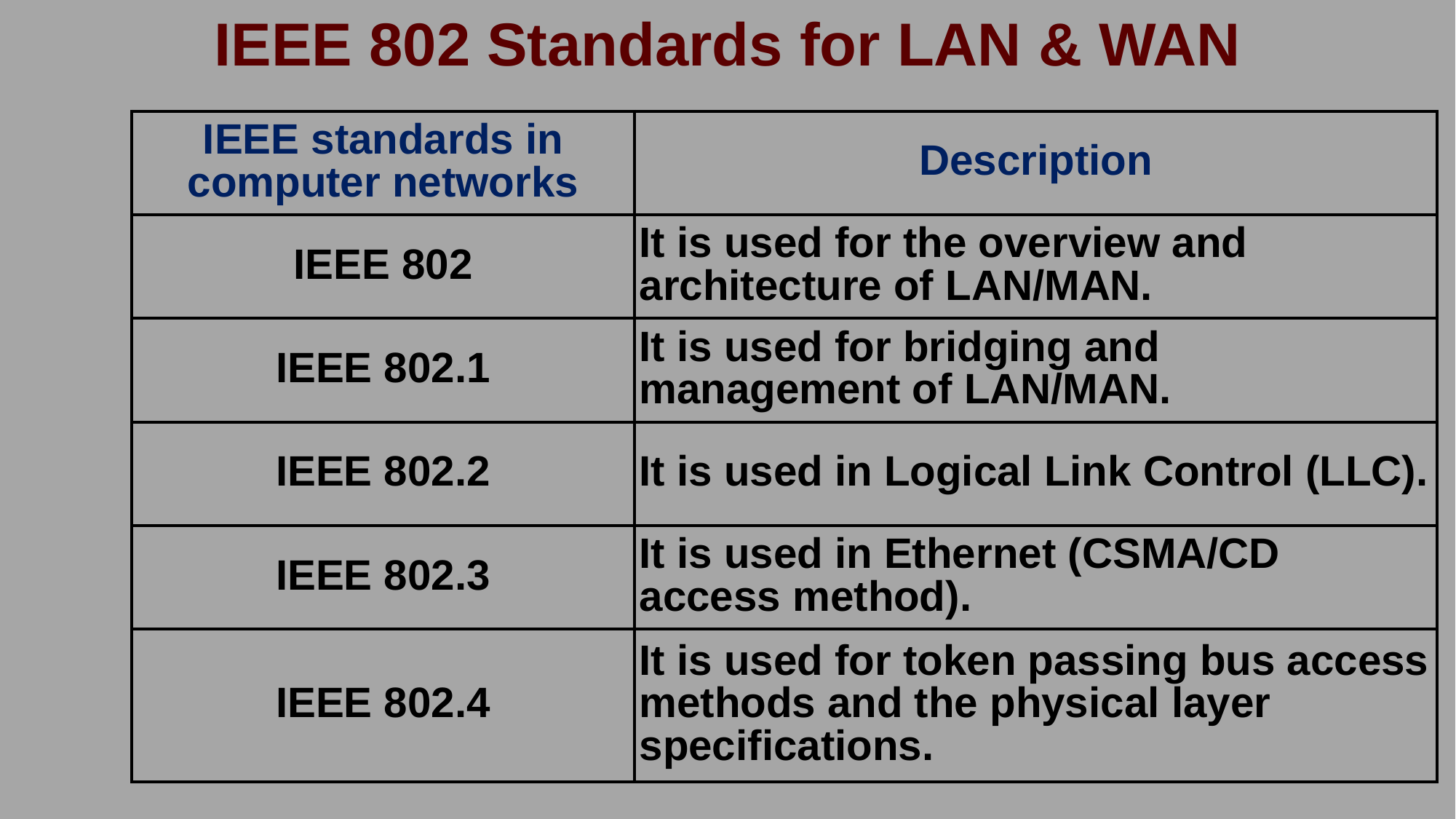

# IEEE 802 Standards for LAN & WAN
| IEEE standards in computer networks | Description |
| --- | --- |
| IEEE 802 | It is used for the overview and architecture of LAN/MAN. |
| IEEE 802.1 | It is used for bridging and management of LAN/MAN. |
| IEEE 802.2 | It is used in Logical Link Control (LLC). |
| IEEE 802.3 | It is used in Ethernet (CSMA/CD access method). |
| IEEE 802.4 | It is used for token passing bus access methods and the physical layer specifications. |